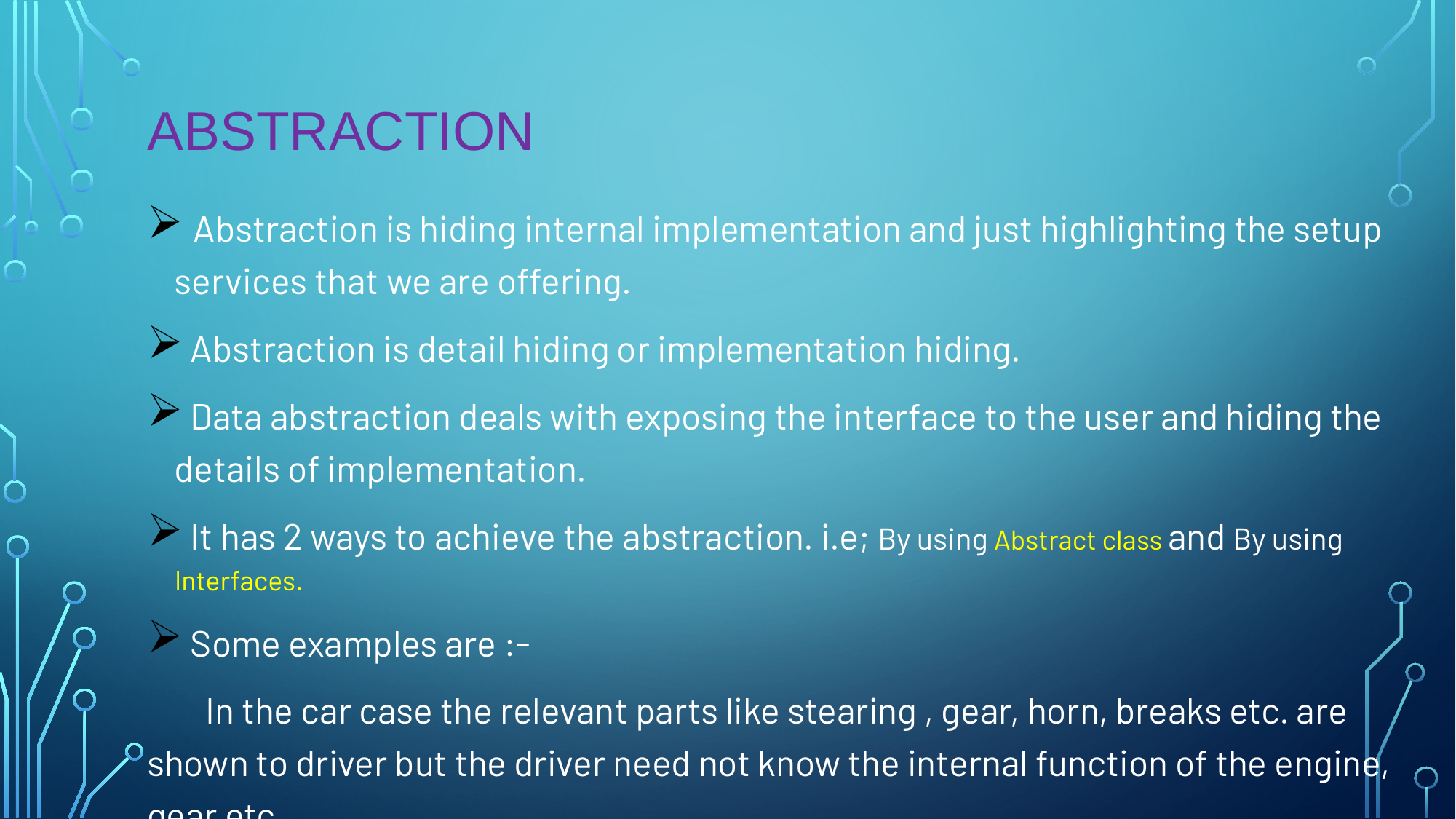

# Abstraction
 Abstraction is hiding internal implementation and just highlighting the setup services that we are offering.
 Abstraction is detail hiding or implementation hiding.
 Data abstraction deals with exposing the interface to the user and hiding the details of implementation.
 It has 2 ways to achieve the abstraction. i.e; By using Abstract class and By using Interfaces.
 Some examples are :-
        In the car case the relevant parts like stearing , gear, horn, breaks etc. are shown to driver but the driver need not know the internal function of the engine, gear etc.